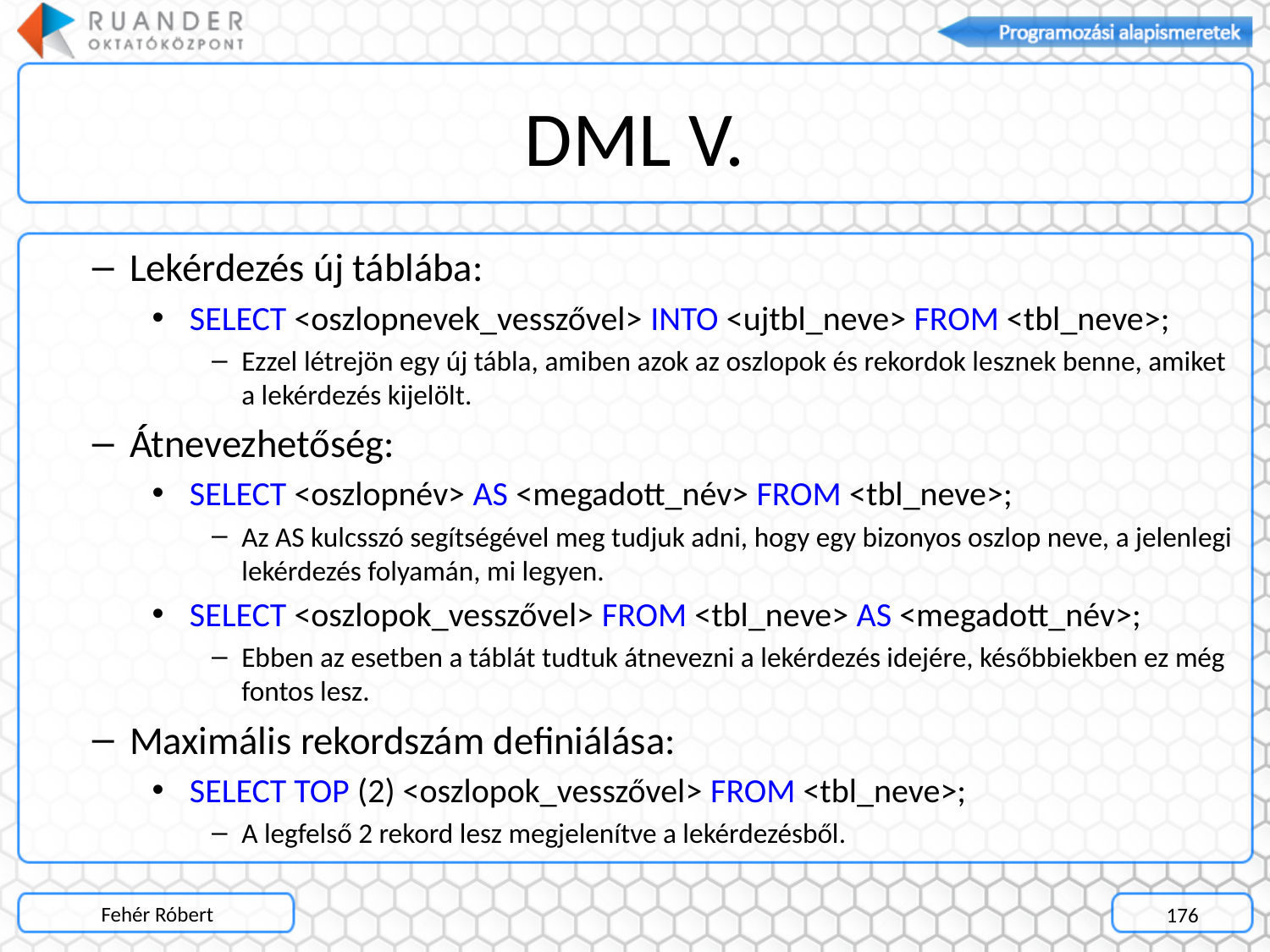

# DML V.
Lekérdezés új táblába:
 SELECT <oszlopnevek_vesszővel> INTO <ujtbl_neve> FROM <tbl_neve>;
Ezzel létrejön egy új tábla, amiben azok az oszlopok és rekordok lesznek benne, amiket a lekérdezés kijelölt.
Átnevezhetőség:
 SELECT <oszlopnév> AS <megadott_név> FROM <tbl_neve>;
Az AS kulcsszó segítségével meg tudjuk adni, hogy egy bizonyos oszlop neve, a jelenlegi lekérdezés folyamán, mi legyen.
 SELECT <oszlopok_vesszővel> FROM <tbl_neve> AS <megadott_név>;
Ebben az esetben a táblát tudtuk átnevezni a lekérdezés idejére, későbbiekben ez még fontos lesz.
Maximális rekordszám definiálása:
 SELECT TOP (2) <oszlopok_vesszővel> FROM <tbl_neve>;
A legfelső 2 rekord lesz megjelenítve a lekérdezésből.
Fehér Róbert
176